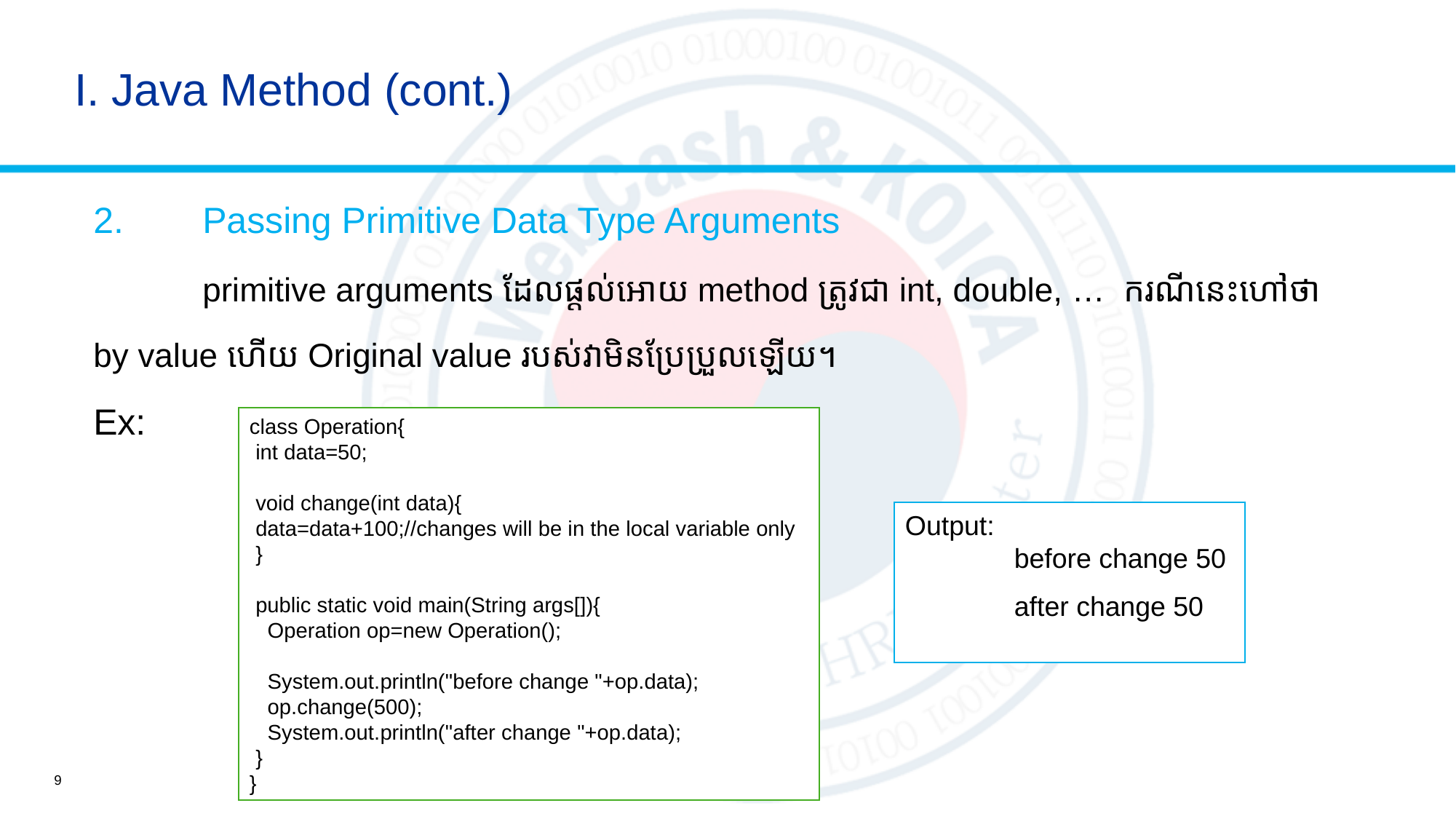

# I. Java Method (cont.)
2.	Passing Primitive Data Type Arguments
	primitive arguments ដែលផ្ដល់អោយ method ត្រូវជា int, double, …  ករណីនេះហៅថា
by value ហើយ Original value របស់វាមិនប្រែប្រួលឡើយ។
Ex:

class Operation{
 int data=50;

 void change(int data){
 data=data+100;//changes will be in the local variable only
 }

 public static void main(String args[]){
   Operation op=new Operation();

   System.out.println("before change "+op.data);
   op.change(500);
   System.out.println("after change "+op.data);
 }
}
Output:
	before change 50
	after change 50

9